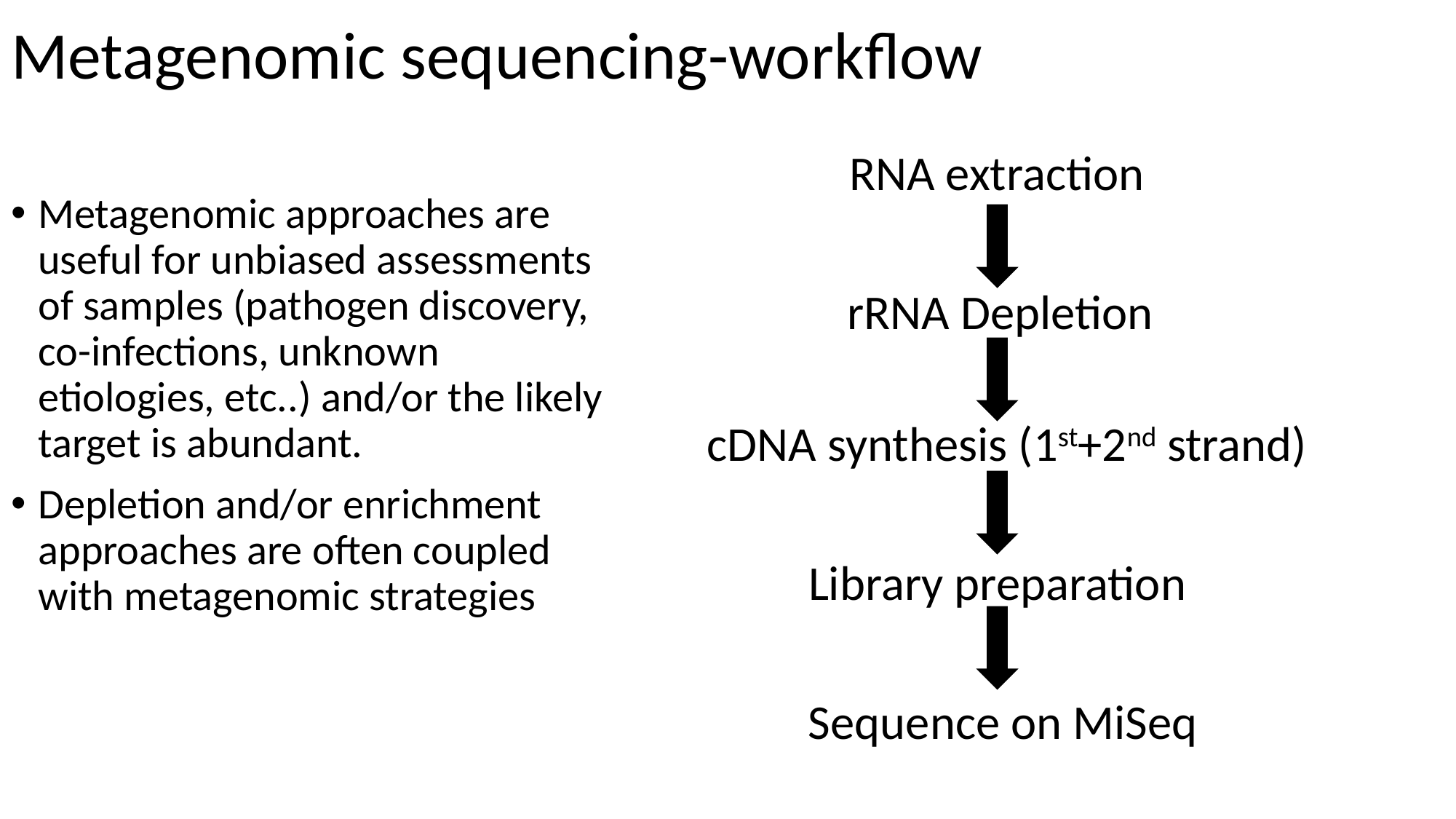

Metagenomic sequencing-workflow
RNA extraction
Metagenomic approaches are useful for unbiased assessments of samples (pathogen discovery, co-infections, unknown etiologies, etc..) and/or the likely target is abundant.
Depletion and/or enrichment approaches are often coupled with metagenomic strategies

rRNA Depletion

cDNA synthesis (1st+2nd strand)

Library preparation

Sequence on MiSeq